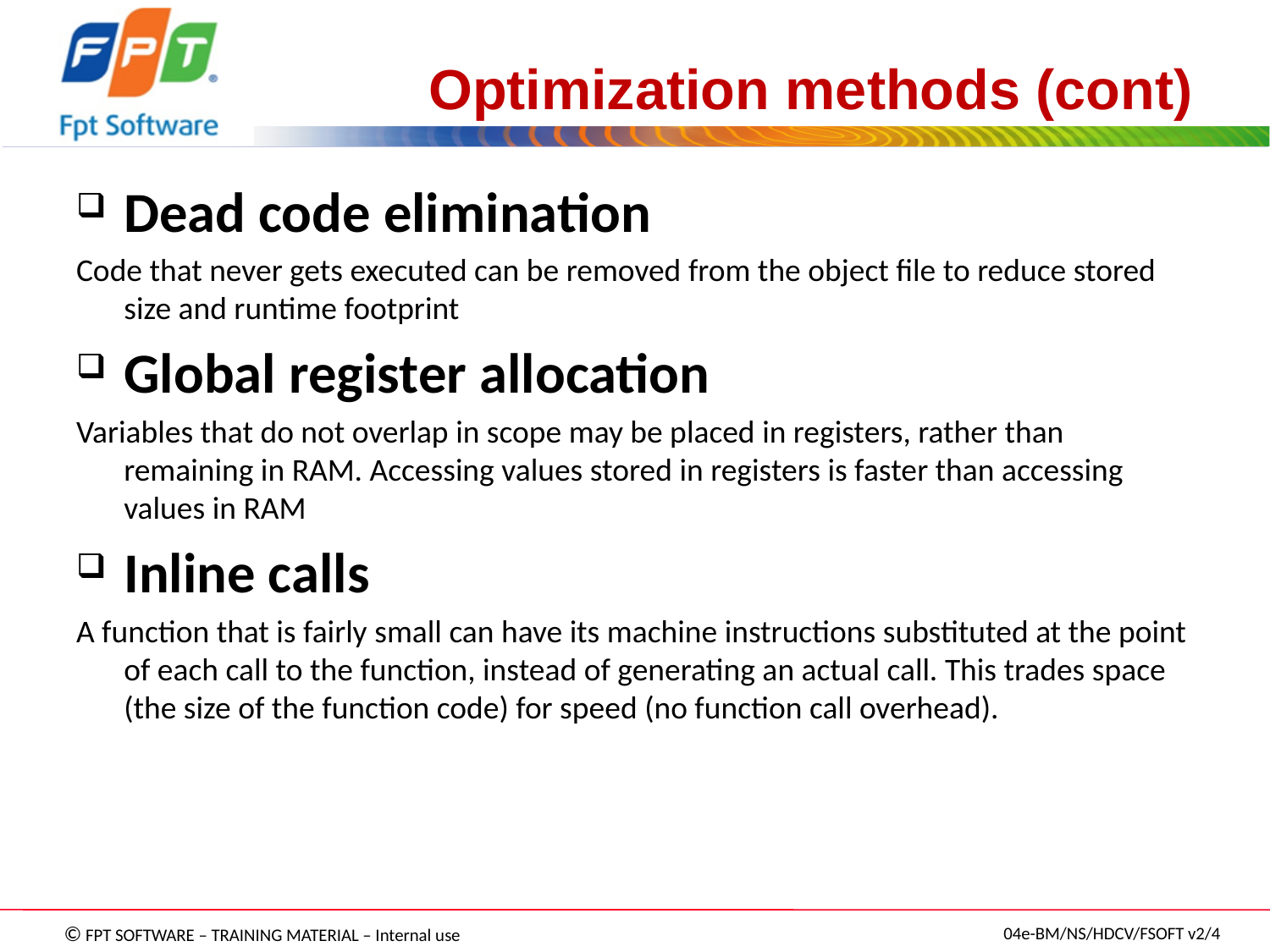

# Optimization methods (cont)
Dead code elimination
Code that never gets executed can be removed from the object file to reduce stored size and runtime footprint
Global register allocation
Variables that do not overlap in scope may be placed in registers, rather than remaining in RAM. Accessing values stored in registers is faster than accessing values in RAM
Inline calls
A function that is fairly small can have its machine instructions substituted at the point of each call to the function, instead of generating an actual call. This trades space (the size of the function code) for speed (no function call overhead).